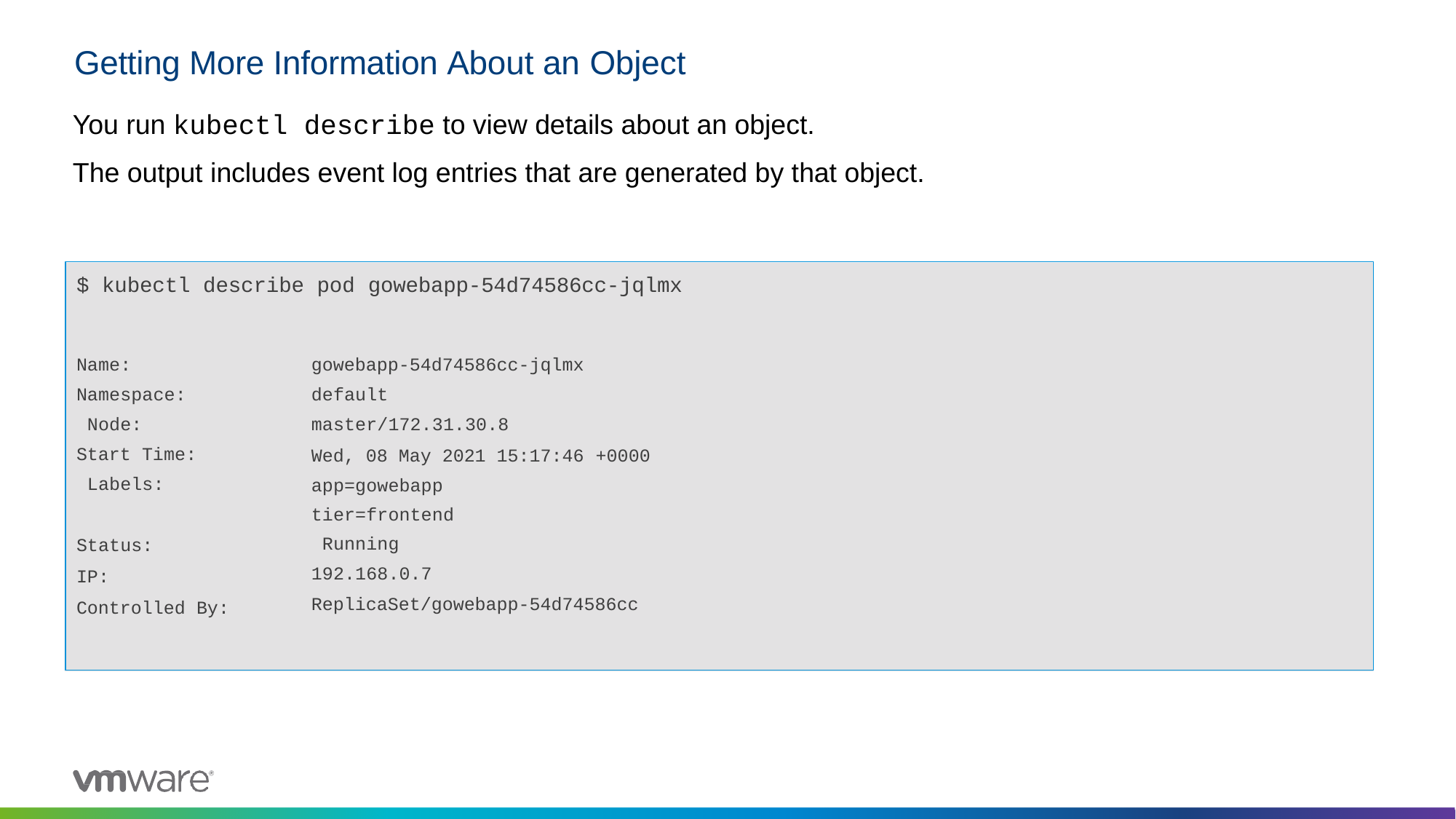

# Getting More Information About an Object
You run kubectl describe to view details about an object.
The output includes event log entries that are generated by that object.

$ kubectl describe pod gowebapp-54d74586cc-jqlmx

Name:  Namespace:  Node:
Start Time:  Labels:

Status:
IP:
Controlled By:
gowebapp-54d74586cc-jqlmx  default  master/172.31.30.8
Wed, 08 May 2021 15:17:46 +0000
app=gowebapp  tier=frontend  Running  192.168.0.7
ReplicaSet/gowebapp-54d74586cc